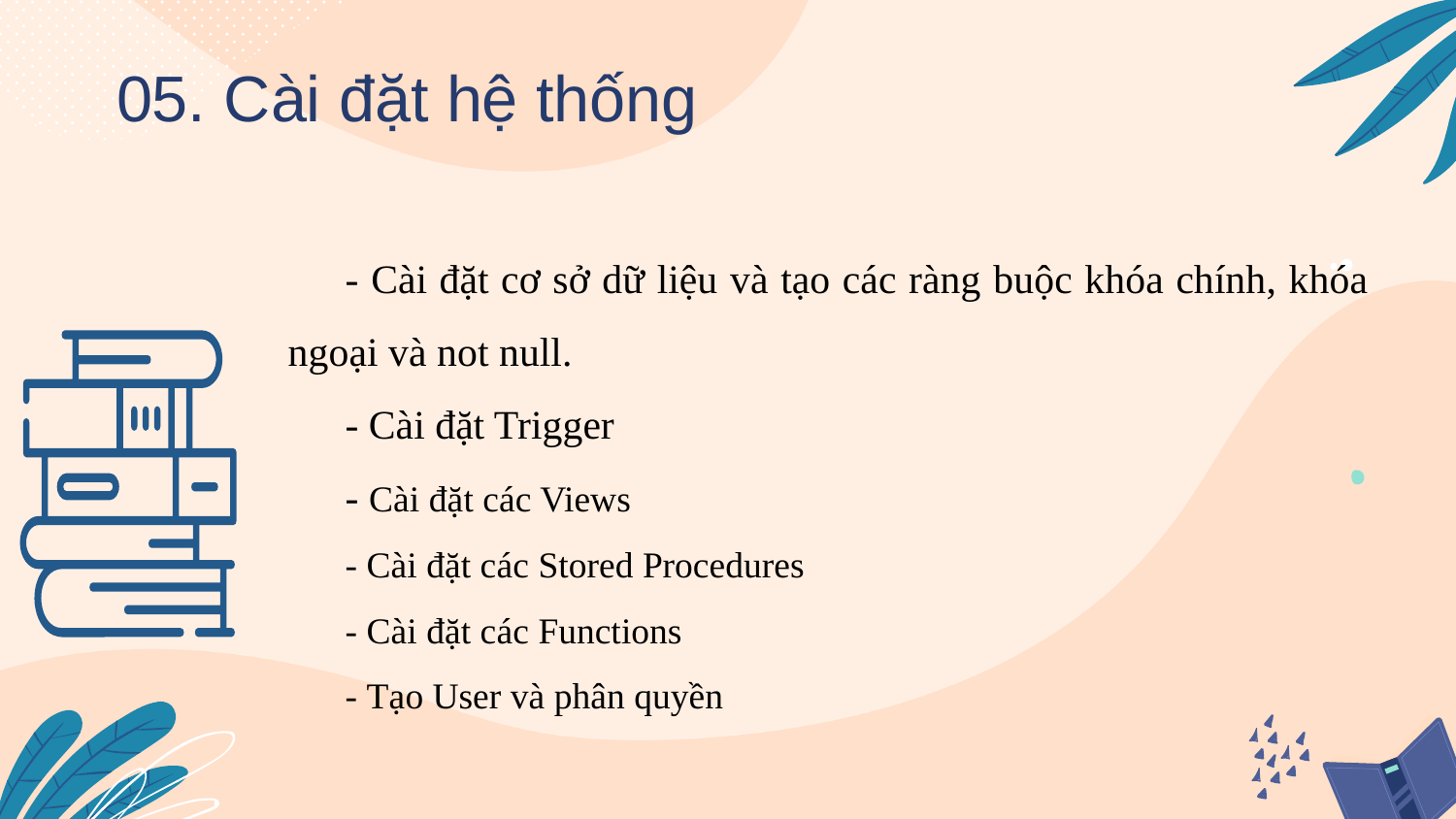

05. Cài đặt hệ thống
	- Cài đặt cơ sở dữ liệu và tạo các ràng buộc khóa chính, khóa ngoại và not null.
	- Cài đặt Trigger
	- Cài đặt các Views
	- Cài đặt các Stored Procedures
	- Cài đặt các Functions
	- Tạo User và phân quyền